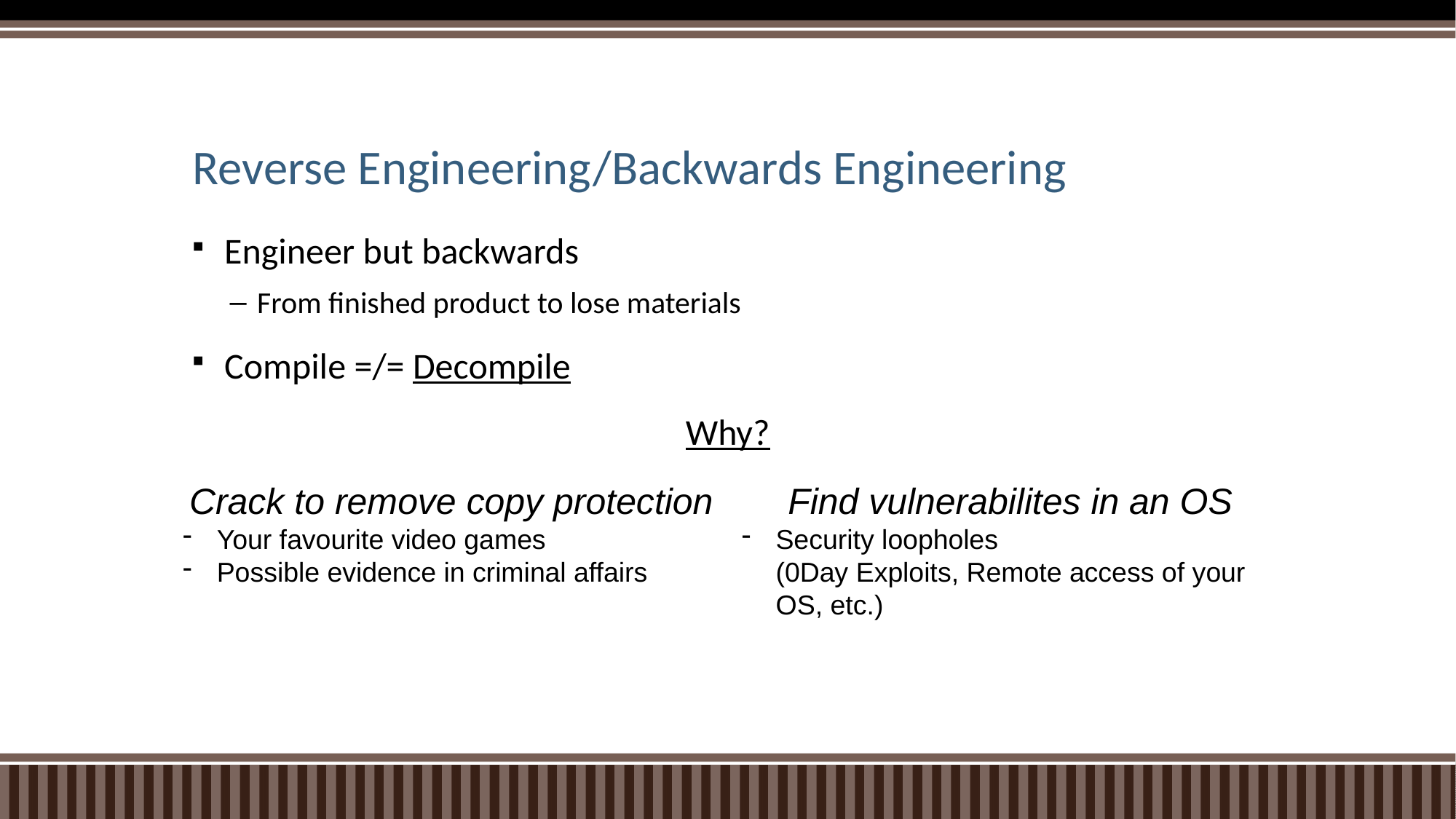

Reverse Engineering/Backwards Engineering
Engineer but backwards
From finished product to lose materials
Compile =/= Decompile
				       Why?
Crack to remove copy protection
Your favourite video games
Possible evidence in criminal affairs

Find vulnerabilites in an OS
Security loopholes
(0Day Exploits, Remote access of your OS, etc.)